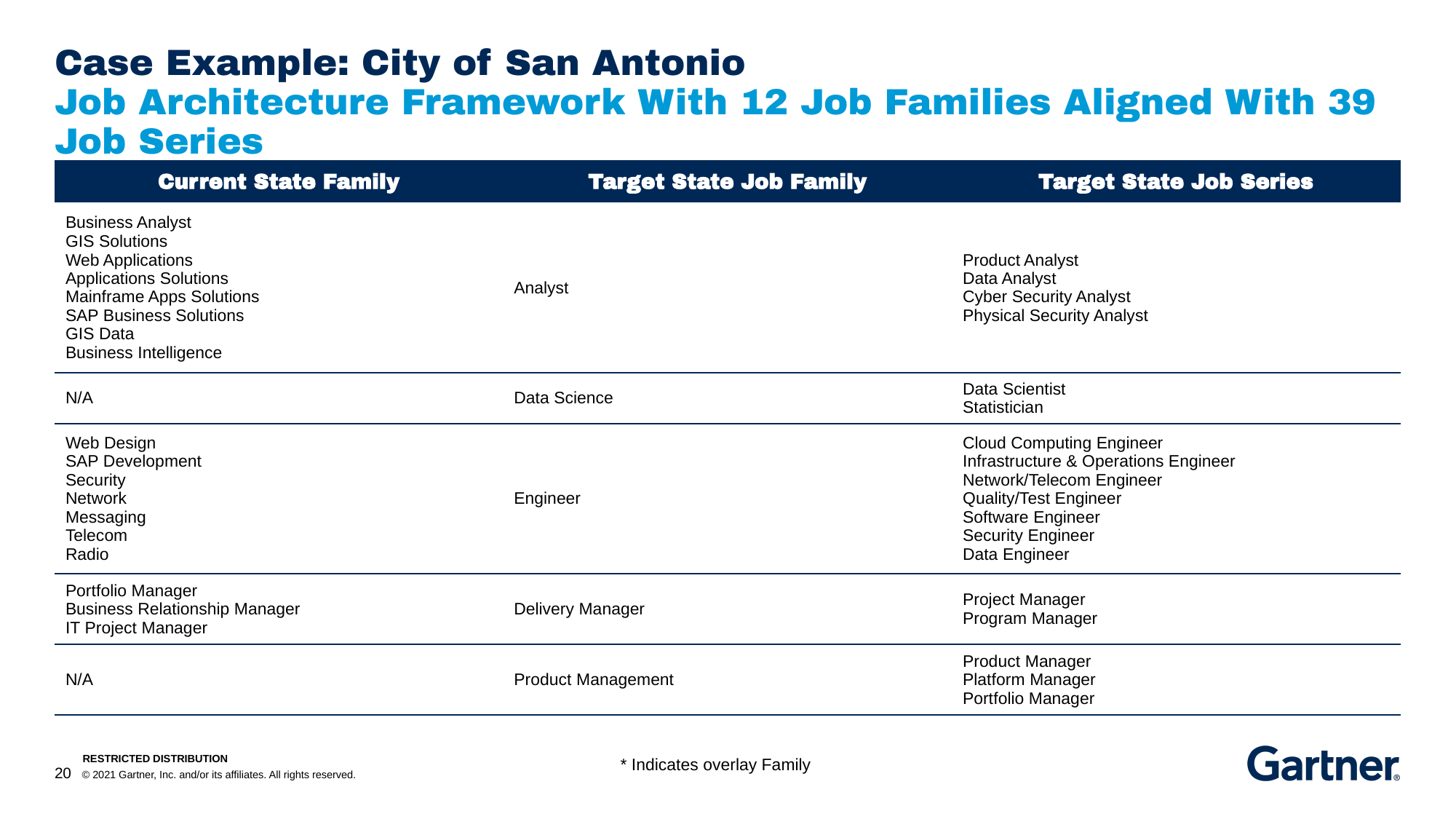

# Case Example: City of San Antonio Job Architecture Framework With 12 Job Families Aligned With 39 Job Series
| Current State Family | Target State Job Family | Target State Job Series |
| --- | --- | --- |
| Business Analyst GIS Solutions Web Applications Applications Solutions Mainframe Apps Solutions SAP Business Solutions GIS Data Business Intelligence | Analyst | Product Analyst Data Analyst Cyber Security Analyst Physical Security Analyst |
| N/A | Data Science | Data Scientist Statistician |
| Web Design SAP Development Security Network Messaging Telecom Radio | Engineer | Cloud Computing Engineer Infrastructure & Operations Engineer Network/Telecom Engineer Quality/Test Engineer Software Engineer Security Engineer Data Engineer |
| Portfolio Manager Business Relationship Manager IT Project Manager | Delivery Manager | Project Manager Program Manager |
| N/A | Product Management | Product Manager Platform Manager Portfolio Manager |
* Indicates overlay Family